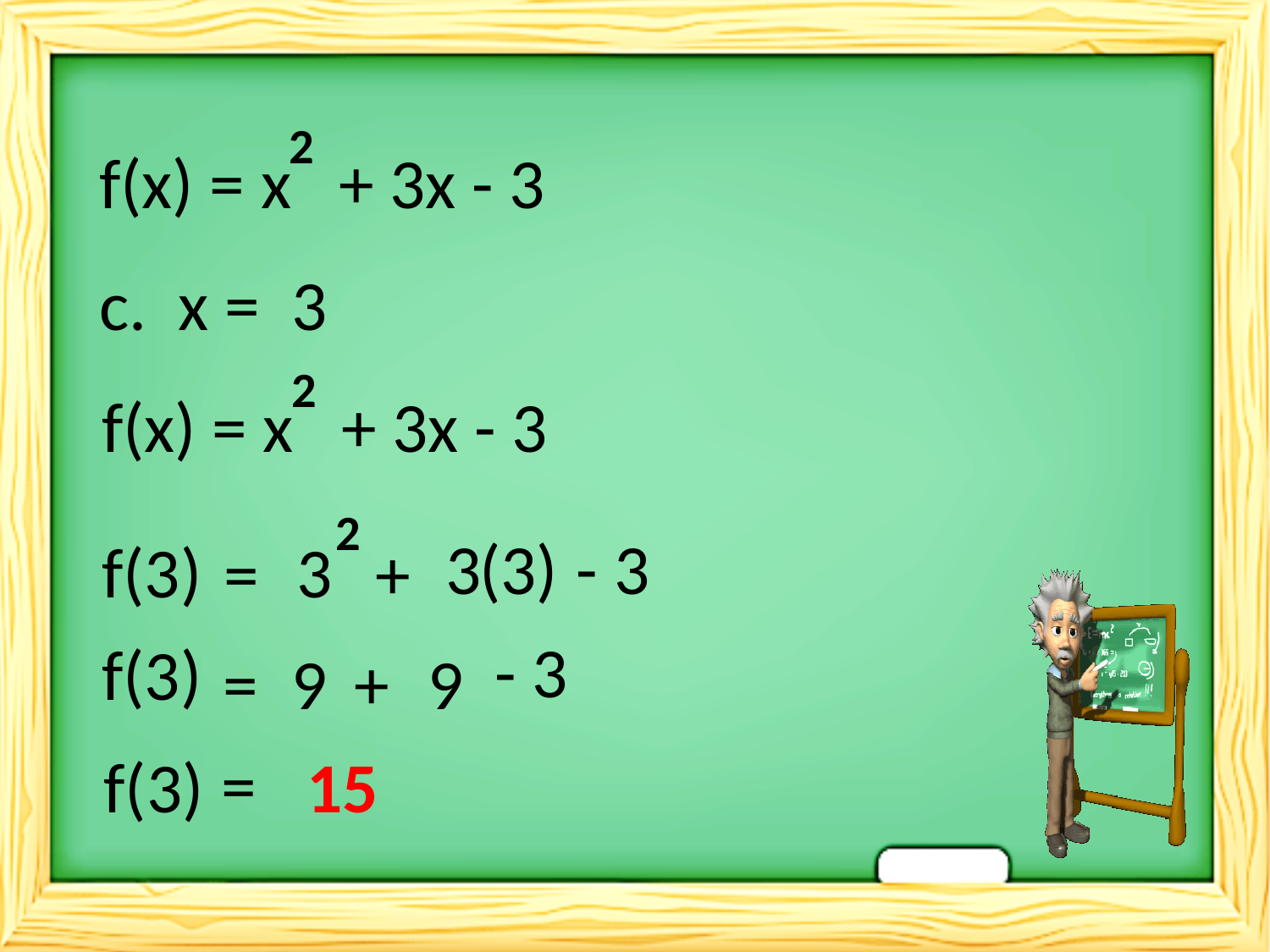

2
f(x) = x   + 3x - 3
c.  x =  3
2
f(x) = x   + 3x - 3
2
3
(3)
- 3
f(3)
3
=
+
- 3
f(3)
=
9
+
9
=
f(3)
15